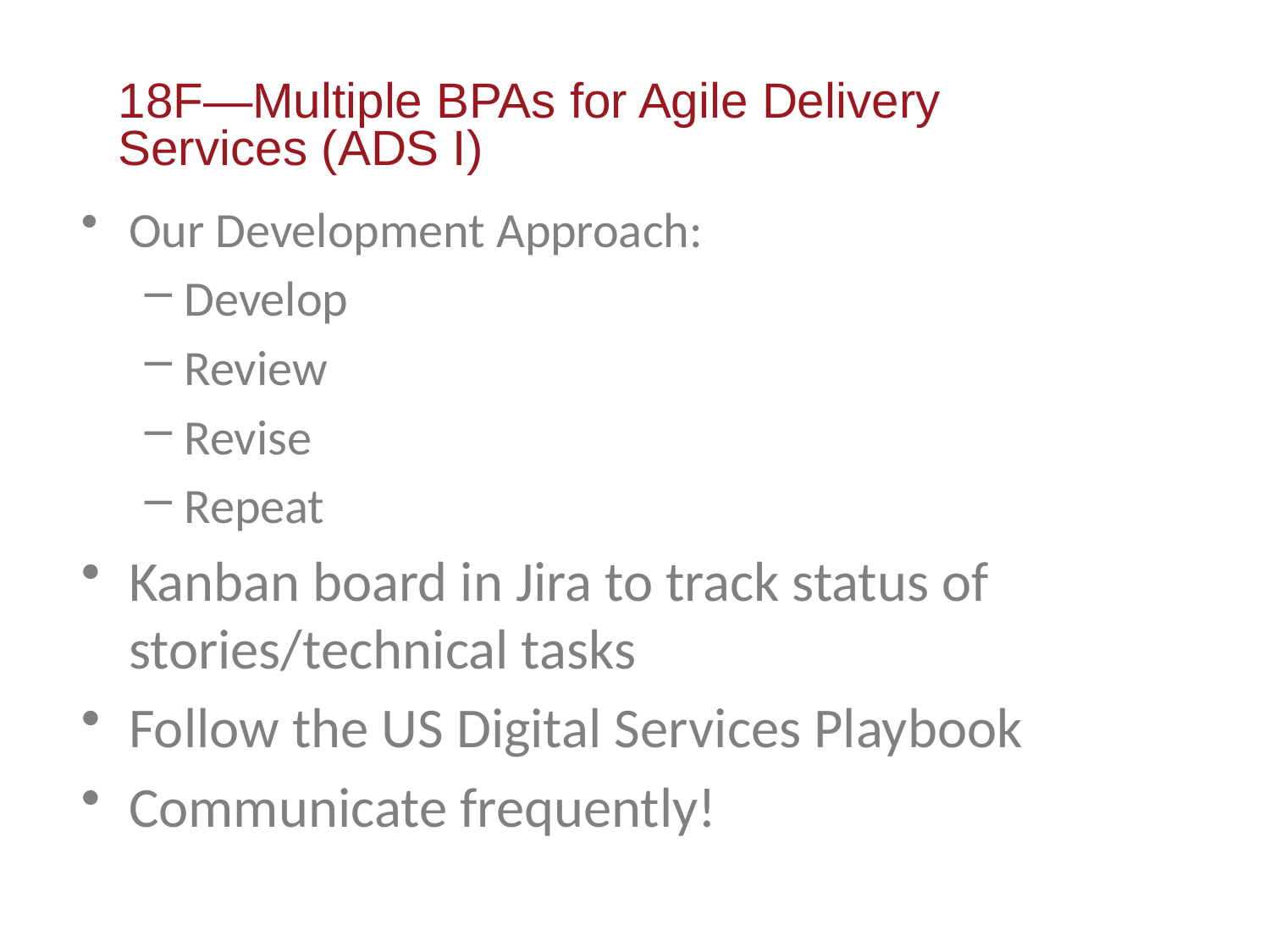

18F—Multiple BPAs for Agile Delivery Services (ADS I)

Our Development Approach:
Develop
Review
Revise
Repeat
Kanban board in Jira to track status of stories/technical tasks
Follow the US Digital Services Playbook
Communicate frequently!